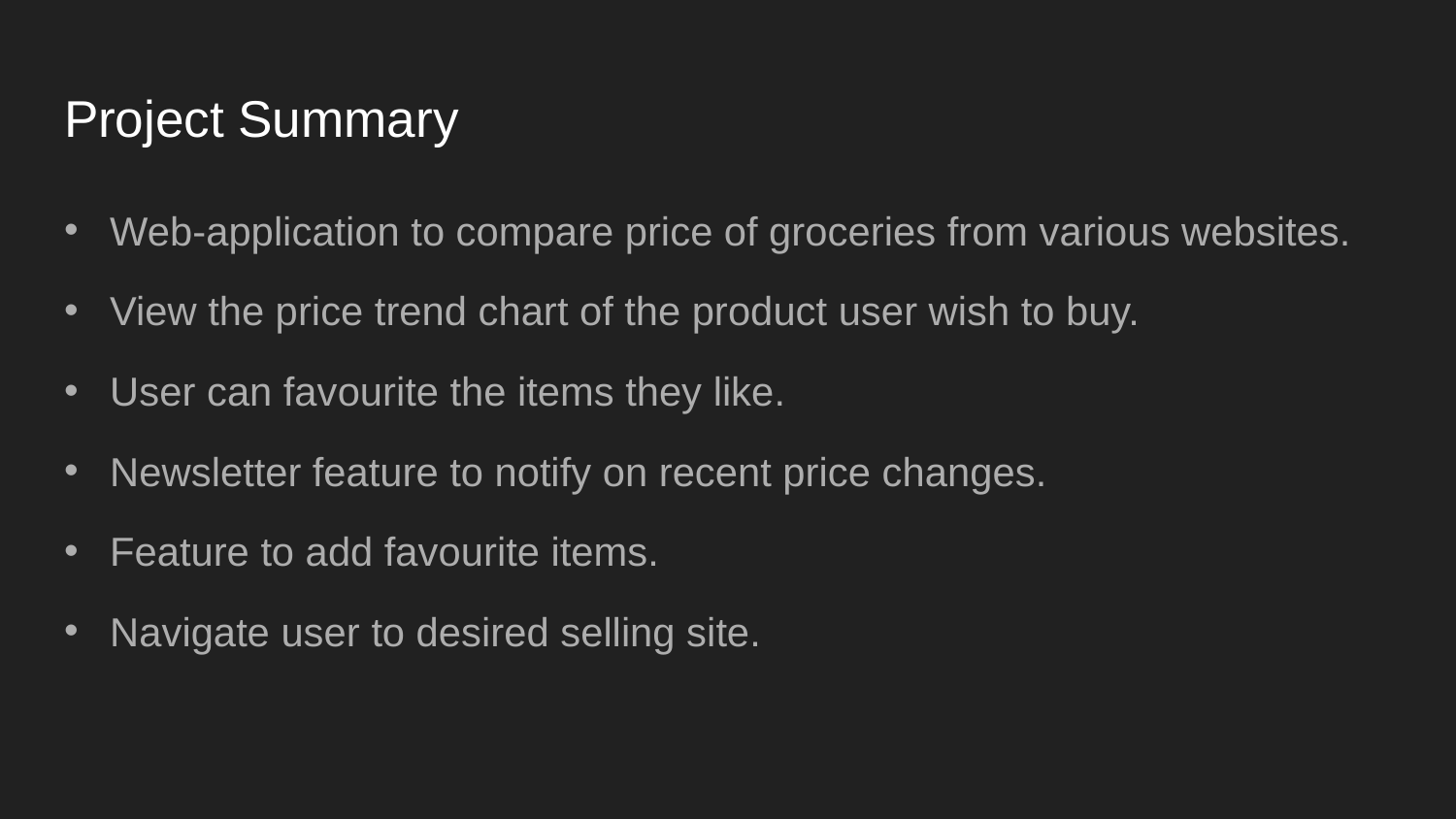

# Project Summary
Web-application to compare price of groceries from various websites.
View the price trend chart of the product user wish to buy.​
User can favourite the items they like.
Newsletter feature to notify on recent price changes.
Feature to add favourite items.
Navigate user to desired selling site.